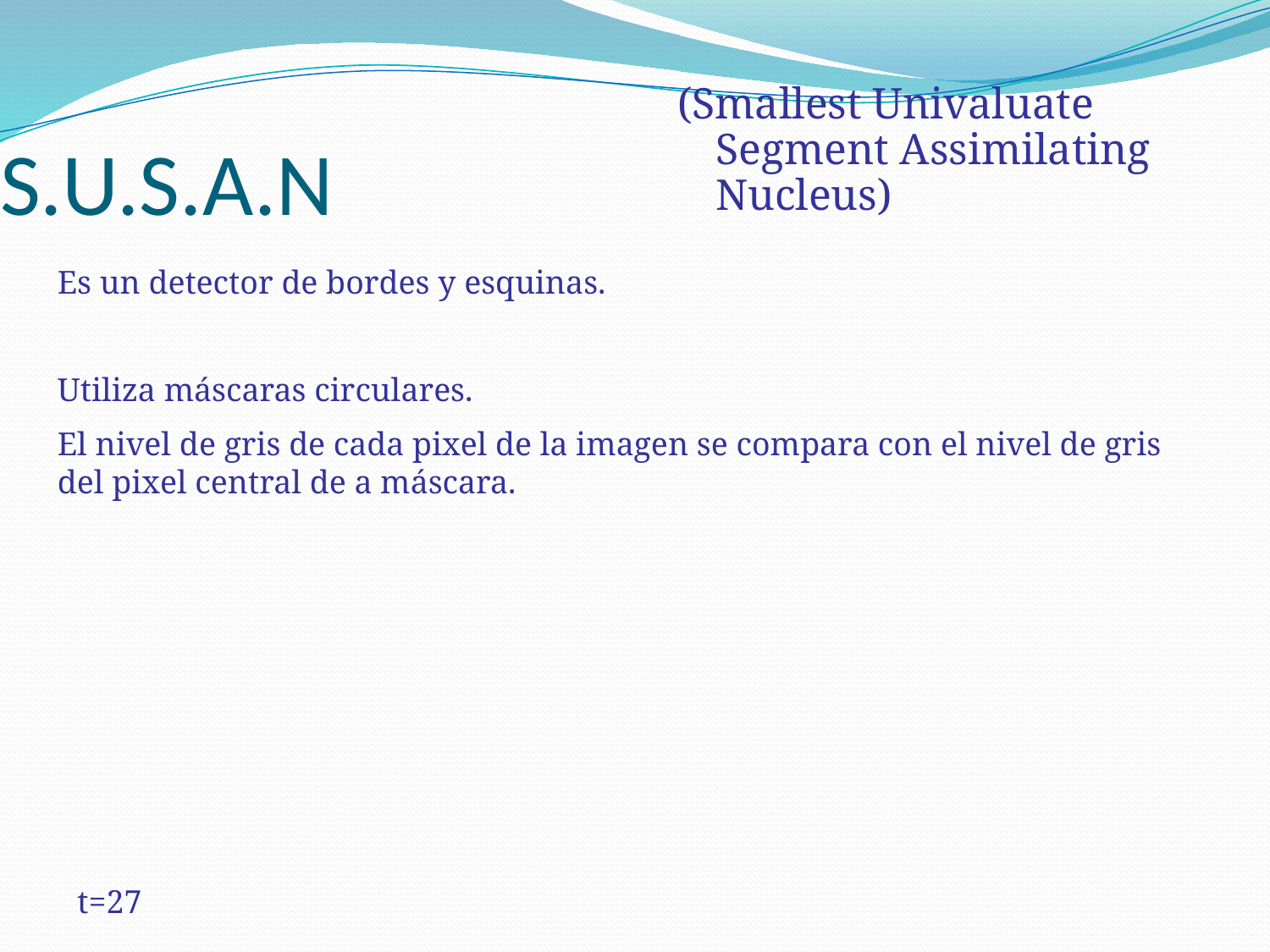

# S.U.S.A.N
(Smallest Univaluate Segment Assimilating Nucleus)
Es un detector de bordes y esquinas.

Utiliza máscaras circulares.
El nivel de gris de cada pixel de la imagen se compara con el nivel de gris del pixel central de a máscara.
t=27